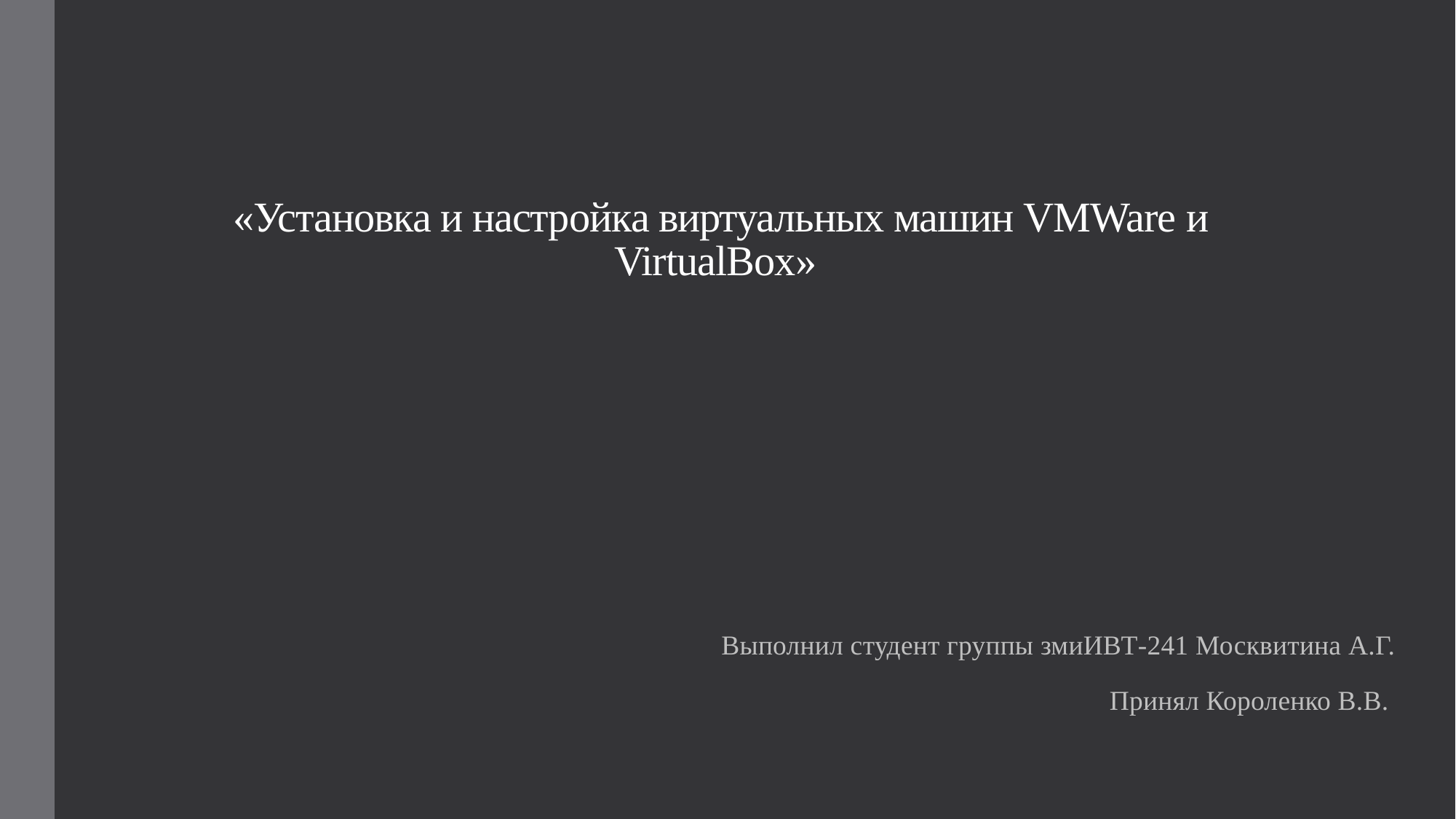

# «Установка и настройка виртуальных машин VMWare и VirtualBox»
Выполнил студент группы змиИВТ-241 Москвитина А.Г.
Принял Короленко В.В.